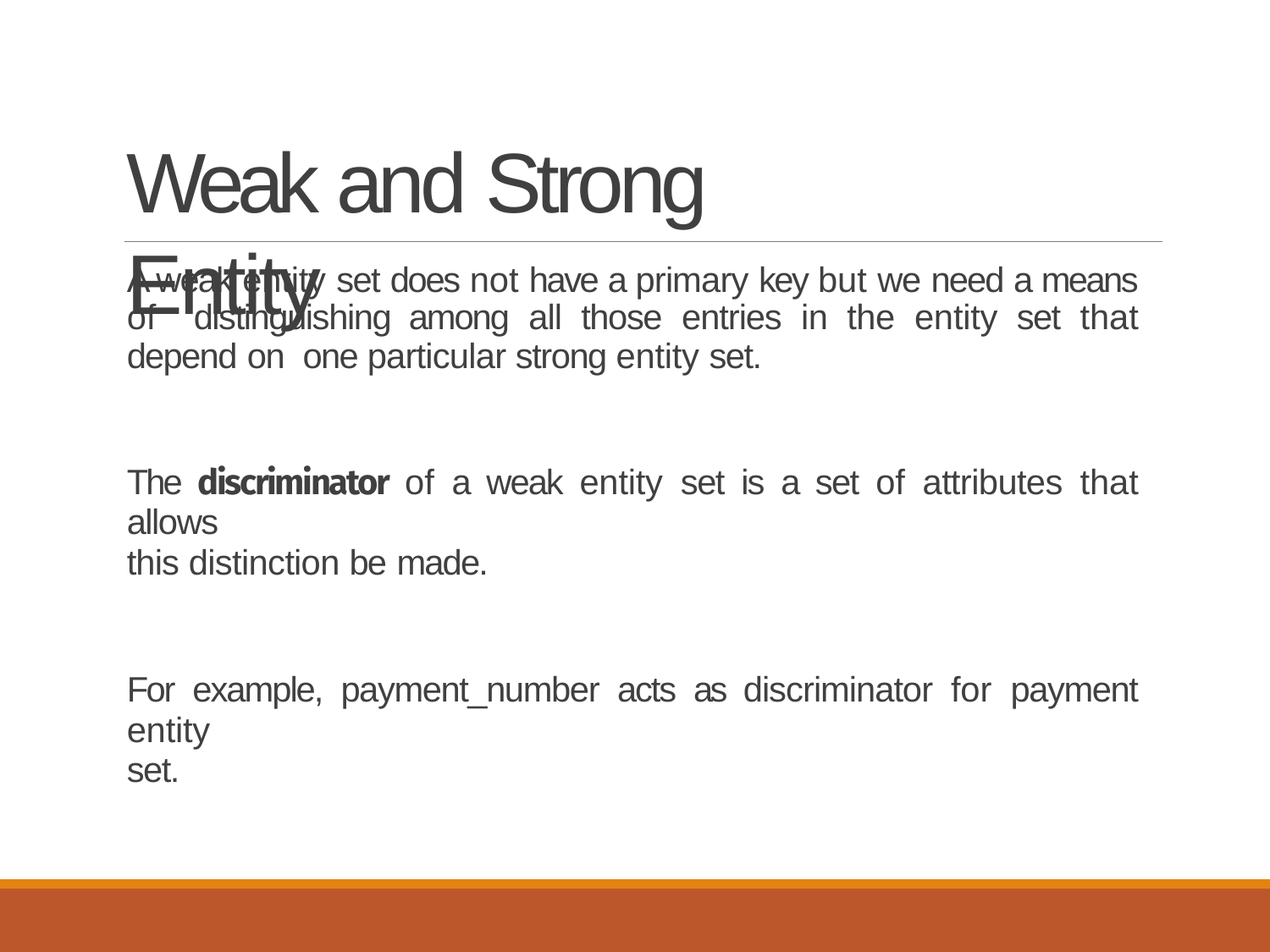

# Weak and Strong Entity
A weak entity set does not have a primary key but we need a means of  distinguishing among all those entries in the entity set that depend on  one particular strong entity set.

The discriminator of a weak entity set is a set of attributes that allows
this distinction be made.

For example, payment_number acts as discriminator for payment entity
set.